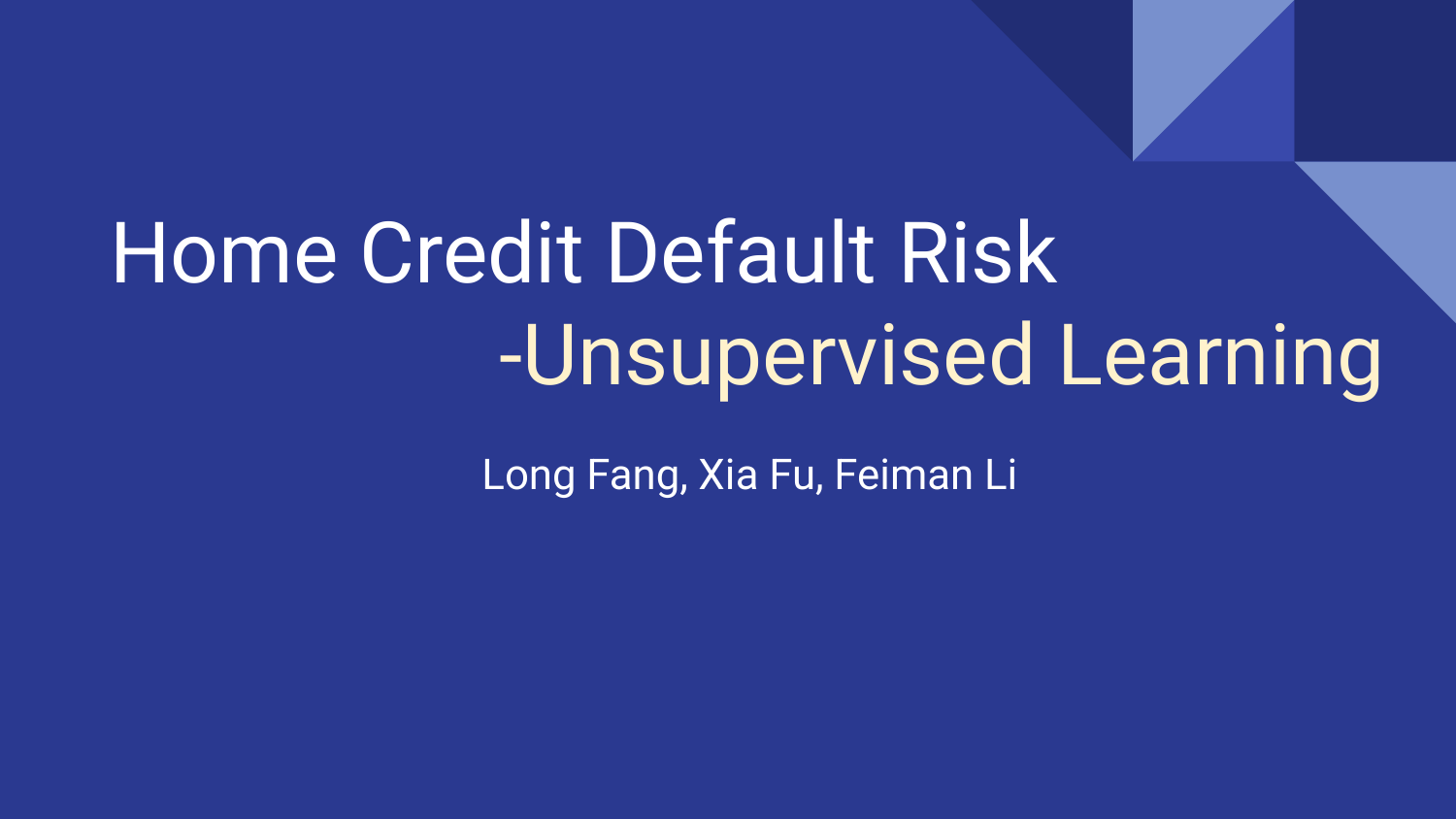

# Home Credit Default Risk
               -Unsupervised Learning
Long Fang, Xia Fu, Feiman Li